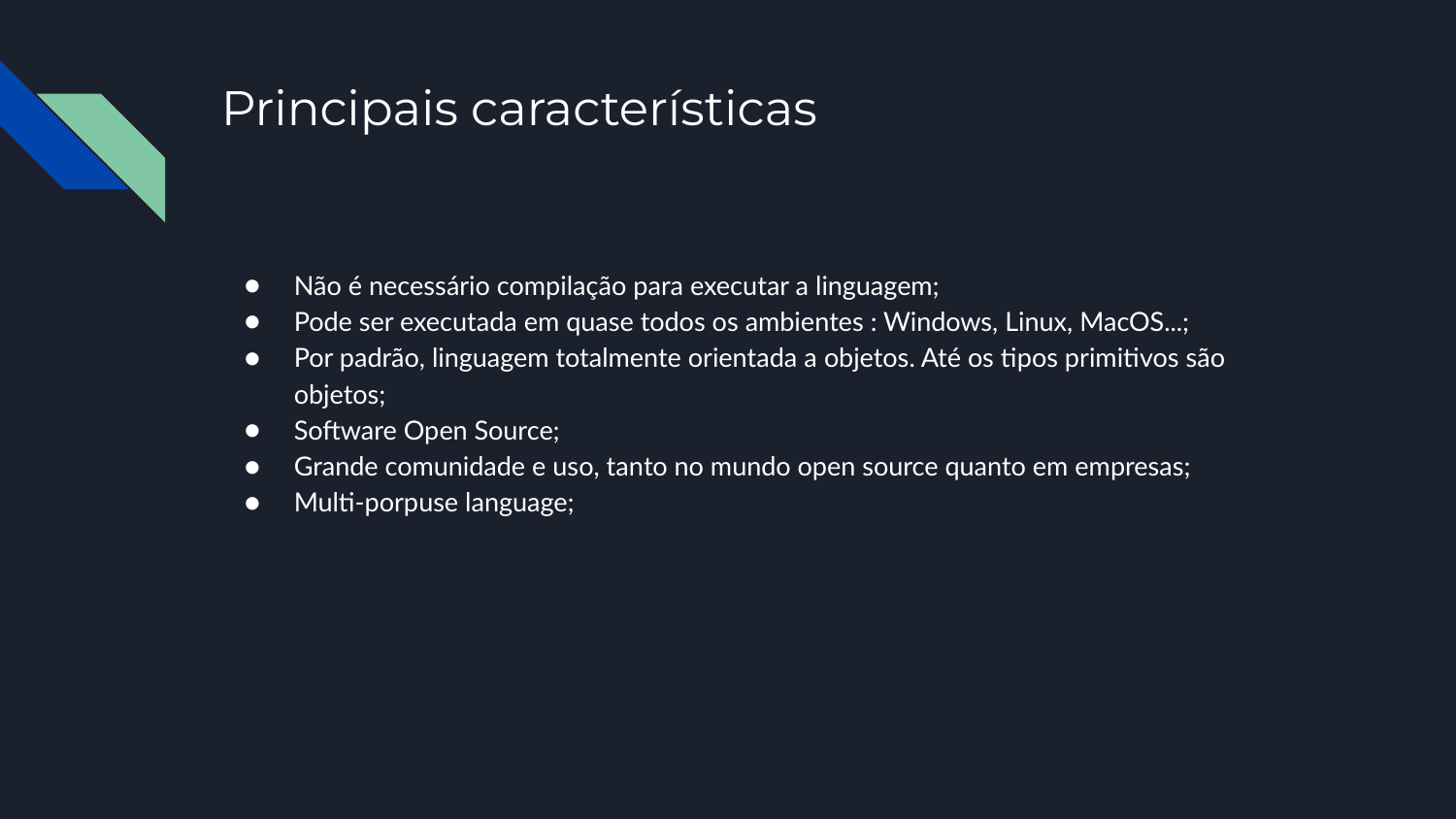

# Principais características
Não é necessário compilação para executar a linguagem;
Pode ser executada em quase todos os ambientes : Windows, Linux, MacOS...;
Por padrão, linguagem totalmente orientada a objetos. Até os tipos primitivos são objetos;
Software Open Source;
Grande comunidade e uso, tanto no mundo open source quanto em empresas;
Multi-porpuse language;